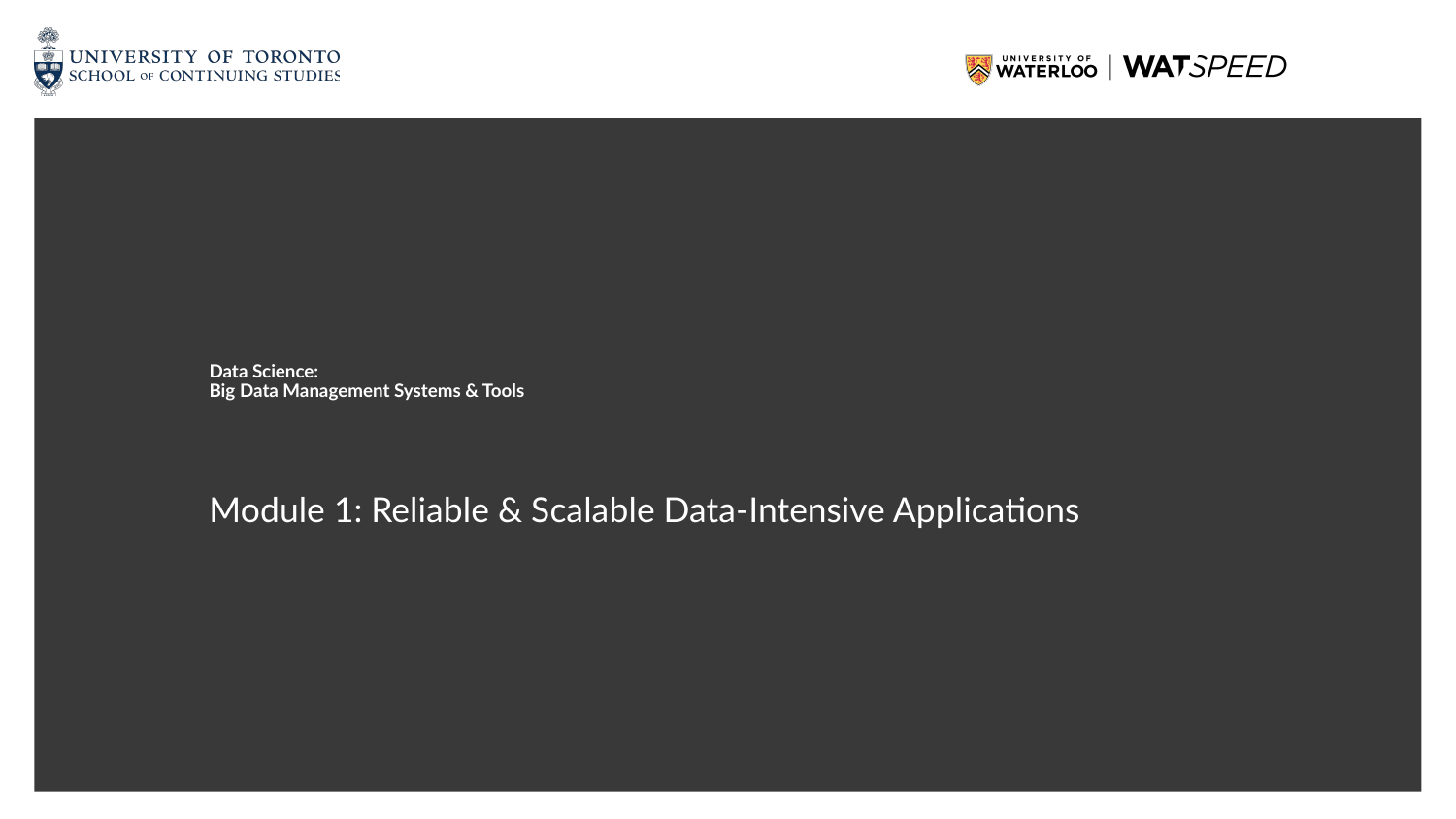

# Data Science: Big Data Management Systems & Tools

Module 1: Reliable & Scalable Data-Intensive Applications